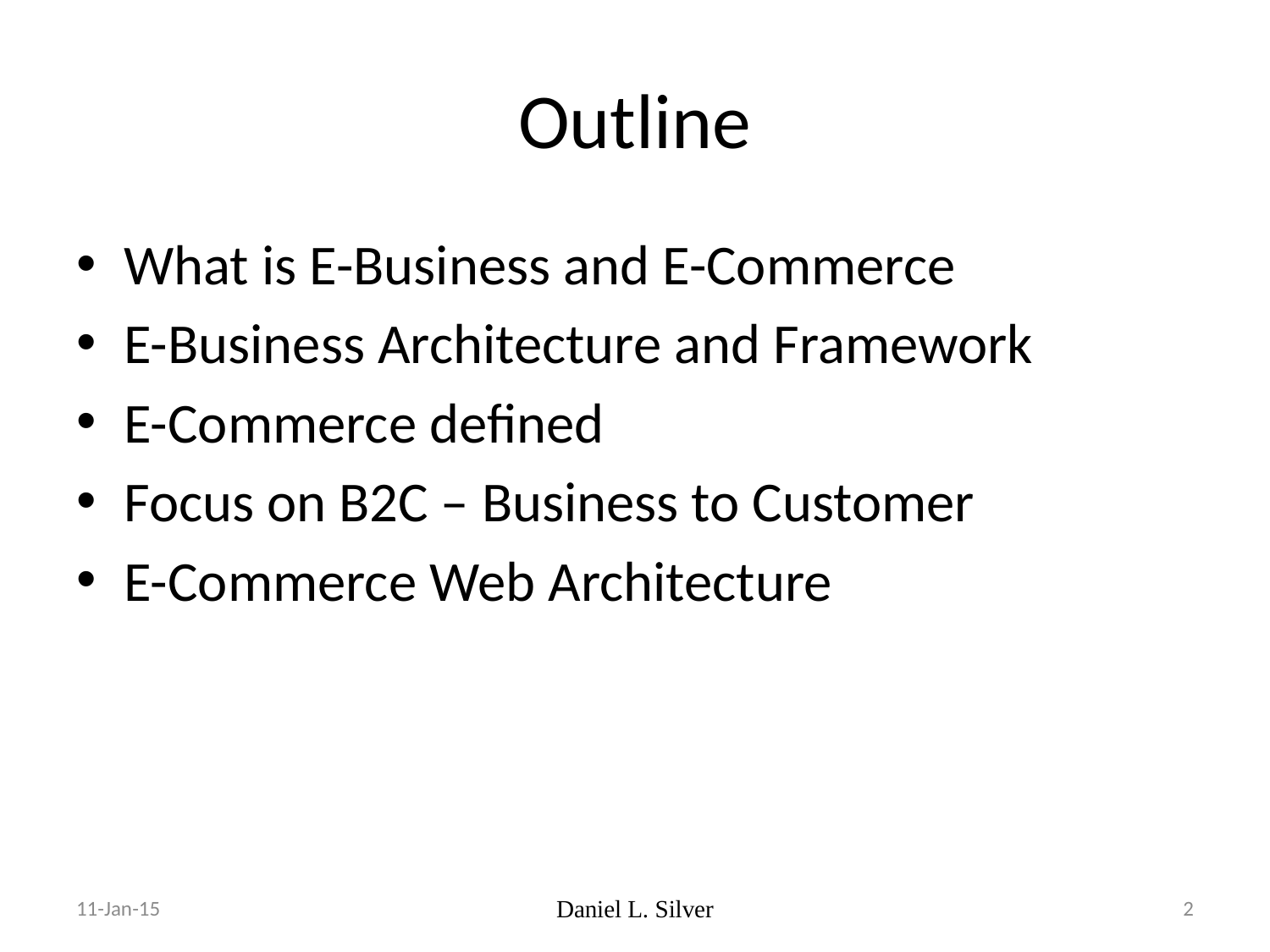

# Outline
What is E-Business and E-Commerce
E-Business Architecture and Framework
E-Commerce defined
Focus on B2C – Business to Customer
E-Commerce Web Architecture
11-Jan-15
Daniel L. Silver
2